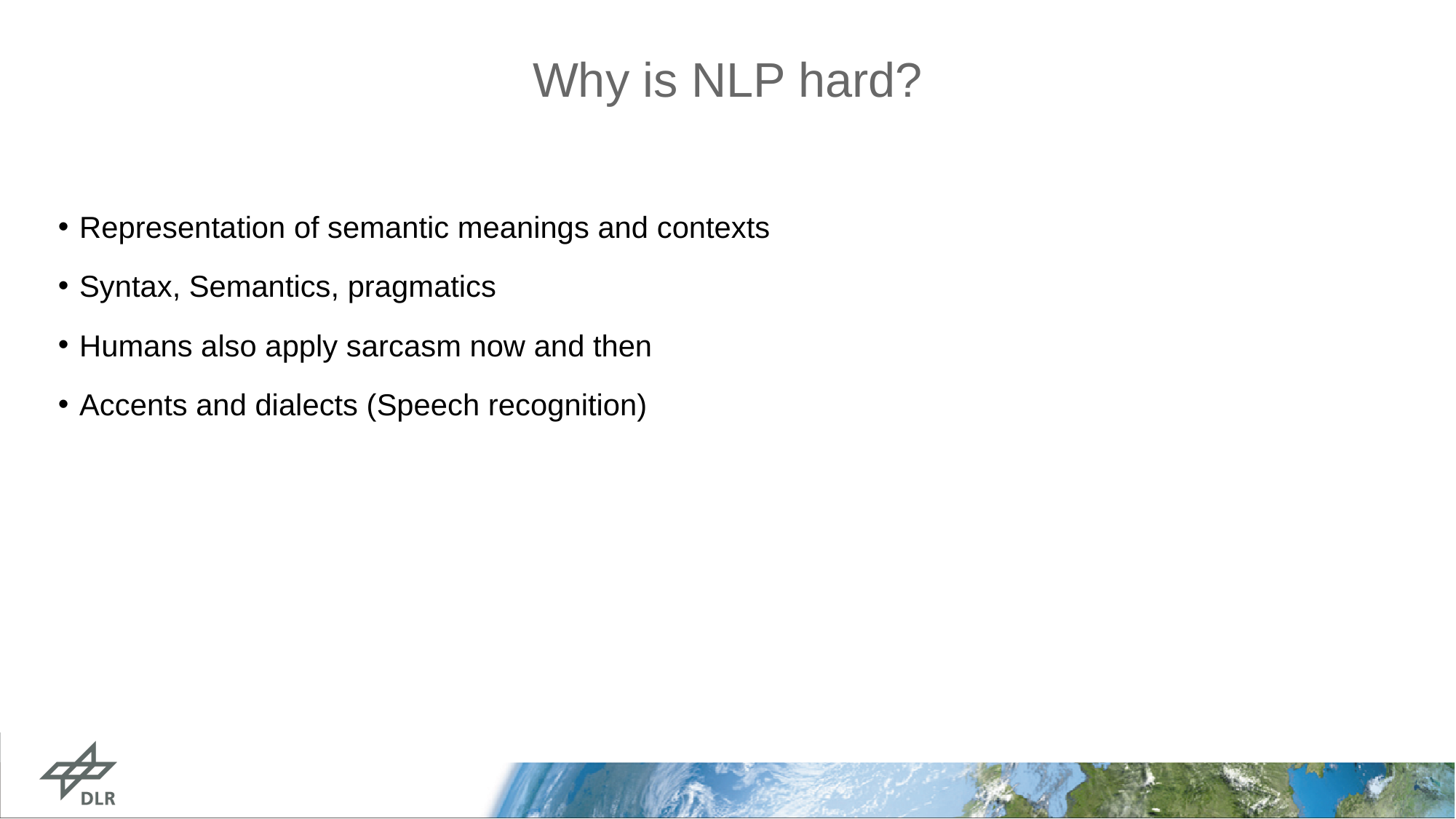

# Why is NLP hard?
Representation of semantic meanings and contexts
Syntax, Semantics, pragmatics
Humans also apply sarcasm now and then
Accents and dialects (Speech recognition)